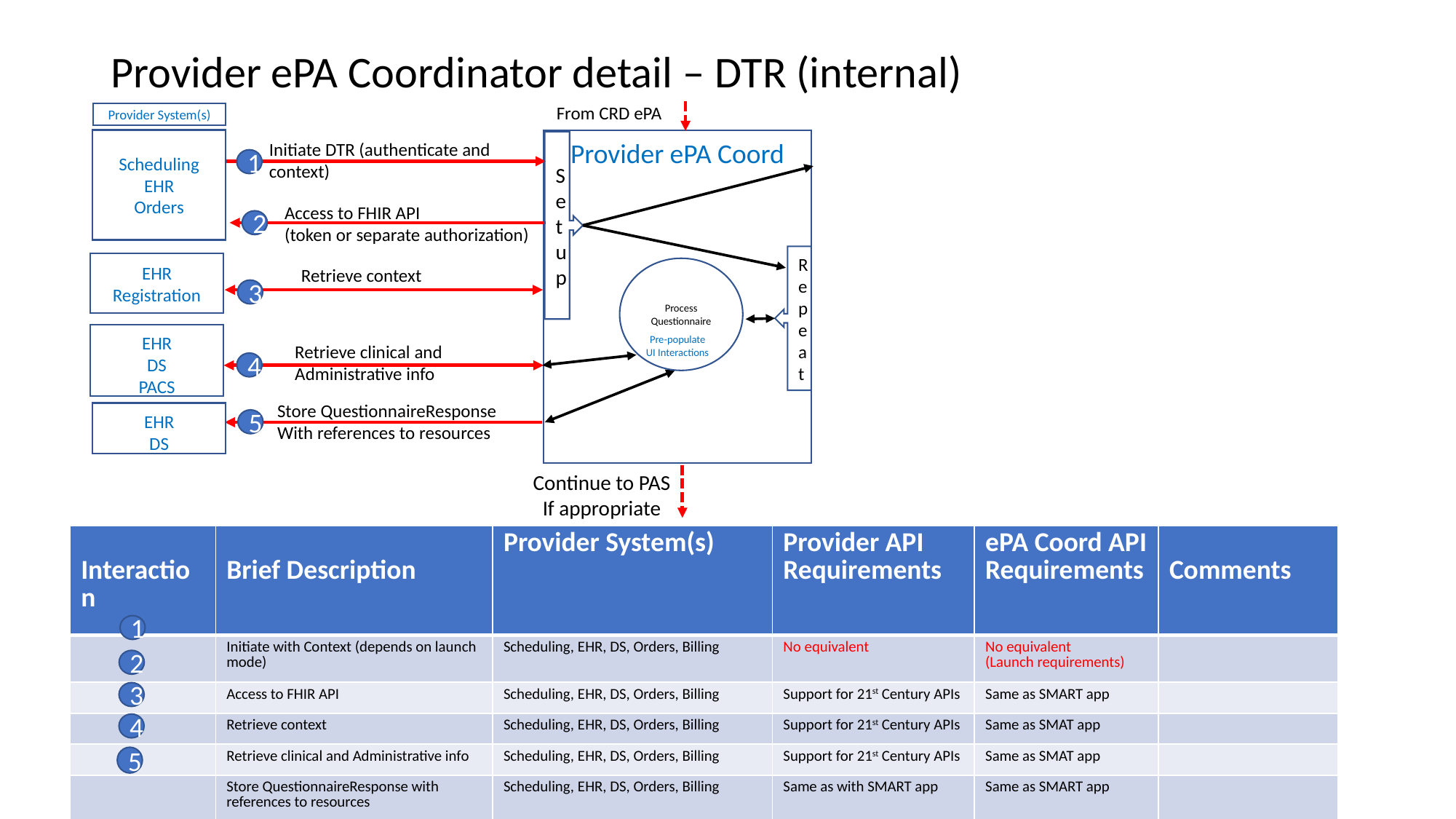

# Provider ePA Coordinator detail – DTR (internal)
From CRD ePA
Provider System(s)

Scheduling
EHR
Orders

Provider ePA Coord

Pre-populate
UI Interactions

Setup
Initiate DTR (authenticate and context)
1
Access to FHIR API
(token or separate authorization)
2
Repeat
EHR
Registration
Retrieve context

Process
Questionnaire
3

EHR
DS
PACS

Retrieve clinical and
Administrative info
4
Store QuestionnaireResponse
With references to resources

EHR
DS

5
Continue to PAS
If appropriate
| Interaction | Brief Description | Provider System(s) | Provider API Requirements | ePA Coord API Requirements | Comments |
| --- | --- | --- | --- | --- | --- |
|  | Initiate with Context (depends on launch mode) | Scheduling, EHR, DS, Orders, Billing | No equivalent | No equivalent (Launch requirements) |  |
|  | Access to FHIR API | Scheduling, EHR, DS, Orders, Billing | Support for 21st Century APIs | Same as SMART app |  |
|  | Retrieve context | Scheduling, EHR, DS, Orders, Billing | Support for 21st Century APIs | Same as SMAT app |  |
|  | Retrieve clinical and Administrative info | Scheduling, EHR, DS, Orders, Billing | Support for 21st Century APIs | Same as SMAT app |  |
|  | Store QuestionnaireResponse with references to resources | Scheduling, EHR, DS, Orders, Billing | Same as with SMART app | Same as SMART app |  |
1
2
3
4
5